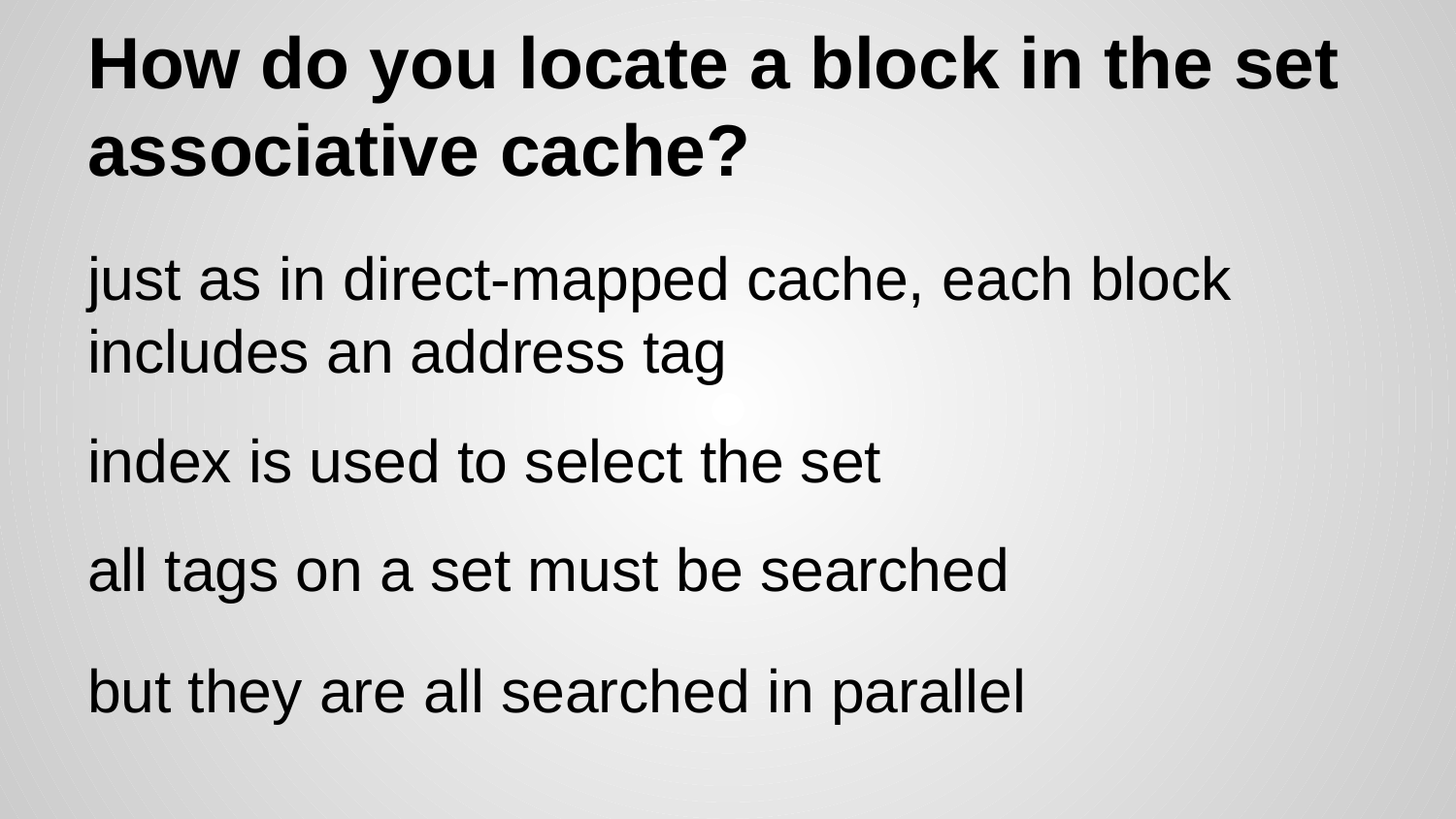

# How do you locate a block in the set associative cache?
just as in direct-mapped cache, each block includes an address tag
index is used to select the set
all tags on a set must be searched
but they are all searched in parallel